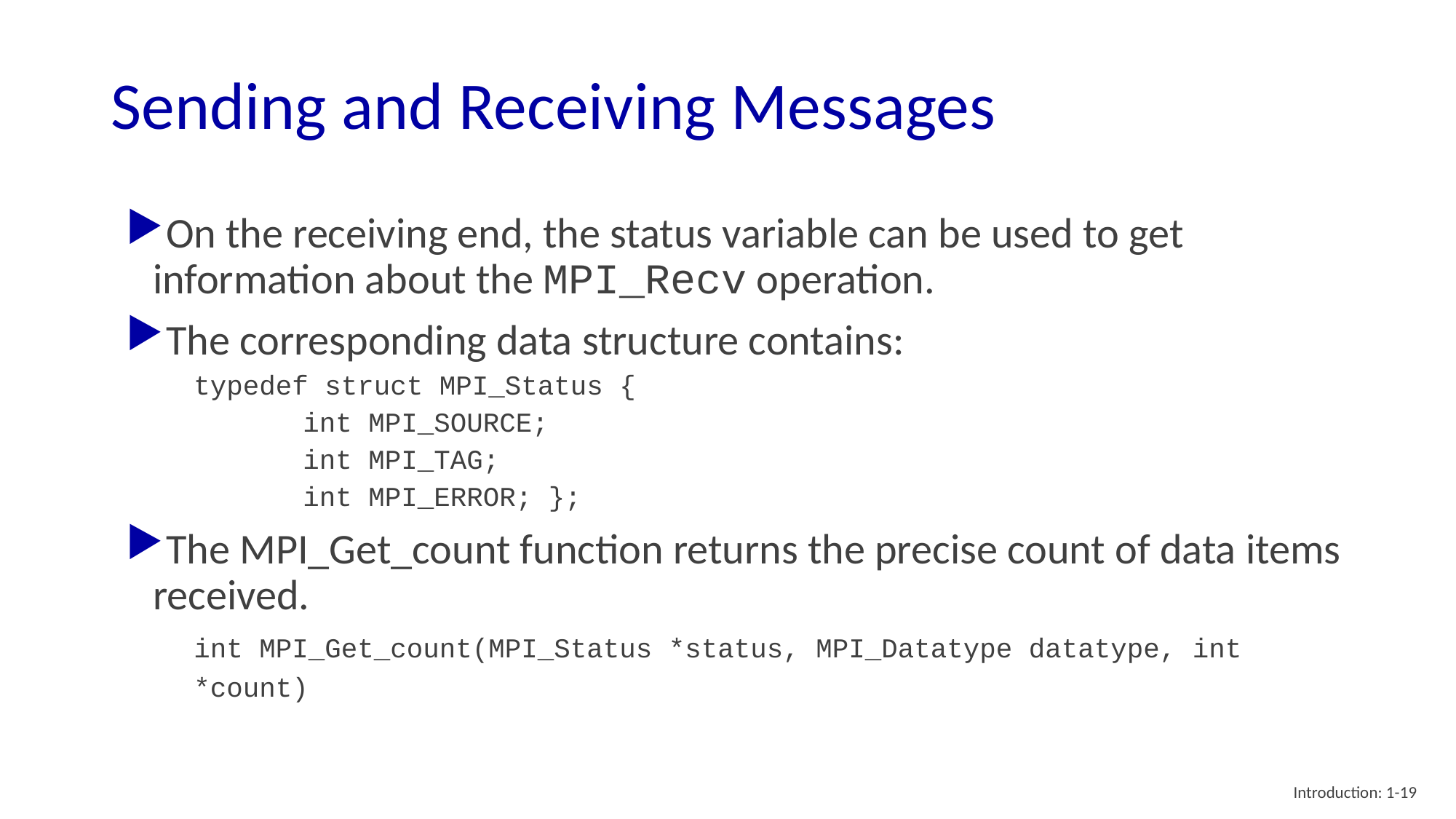

# Sending and Receiving Messages
On the receiving end, the status variable can be used to get information about the MPI_Recv operation.
The corresponding data structure contains:
	typedef struct MPI_Status {
		int MPI_SOURCE;
		int MPI_TAG;
		int MPI_ERROR; };
The MPI_Get_count function returns the precise count of data items received.
	int MPI_Get_count(MPI_Status *status, MPI_Datatype datatype, int *count)

Introduction: 1-19